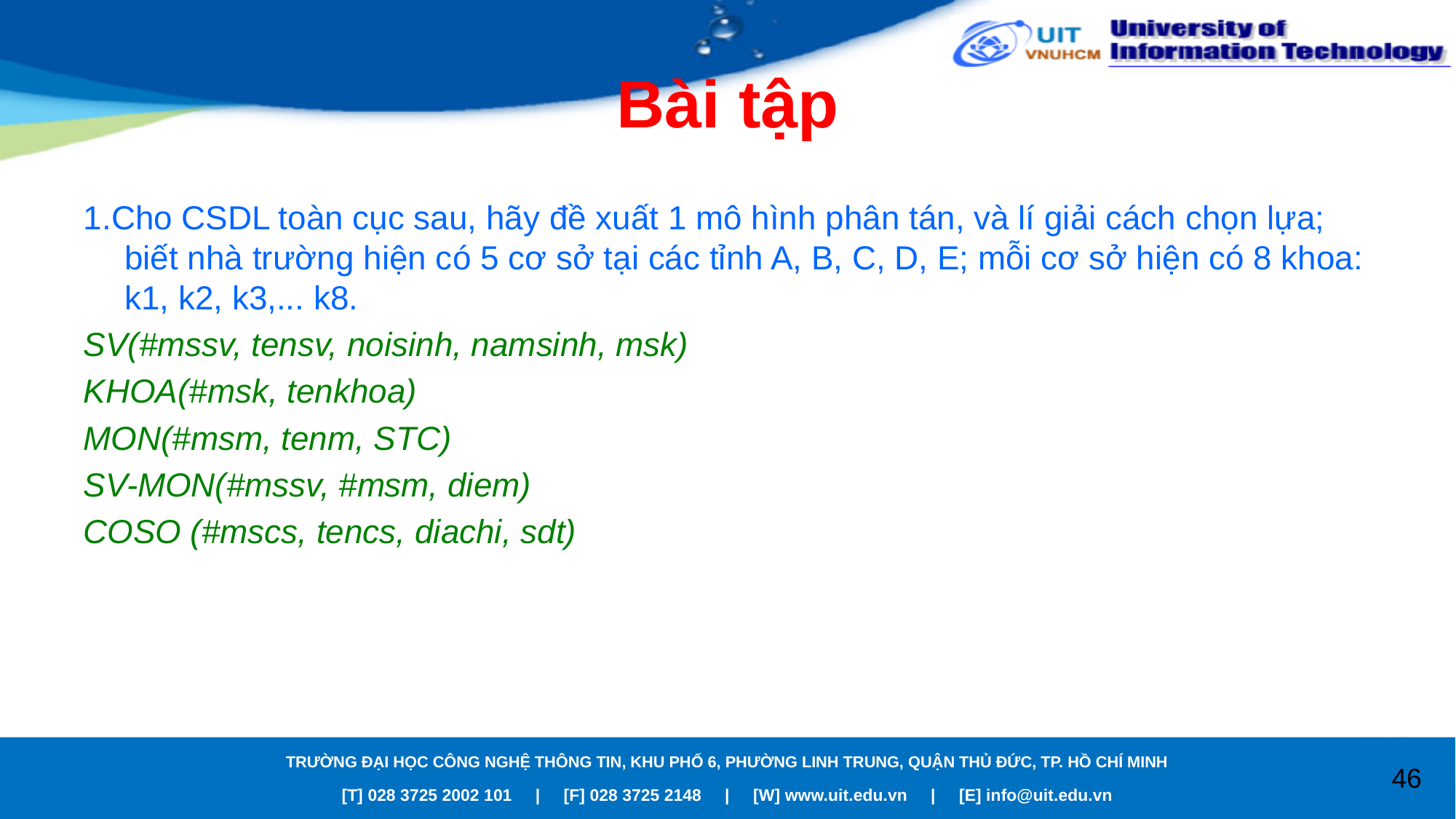

# Bài tập
1.Cho CSDL toàn cục sau, hãy đề xuất 1 mô hình phân tán, và lí giải cách chọn lựa; biết nhà trường hiện có 5 cơ sở tại các tỉnh A, B, C, D, E; mỗi cơ sở hiện có 8 khoa: k1, k2, k3,... k8.
SV(#mssv, tensv, noisinh, namsinh, msk)
KHOA(#msk, tenkhoa)
MON(#msm, tenm, STC)
SV-MON(#mssv, #msm, diem)
COSO (#mscs, tencs, diachi, sdt)